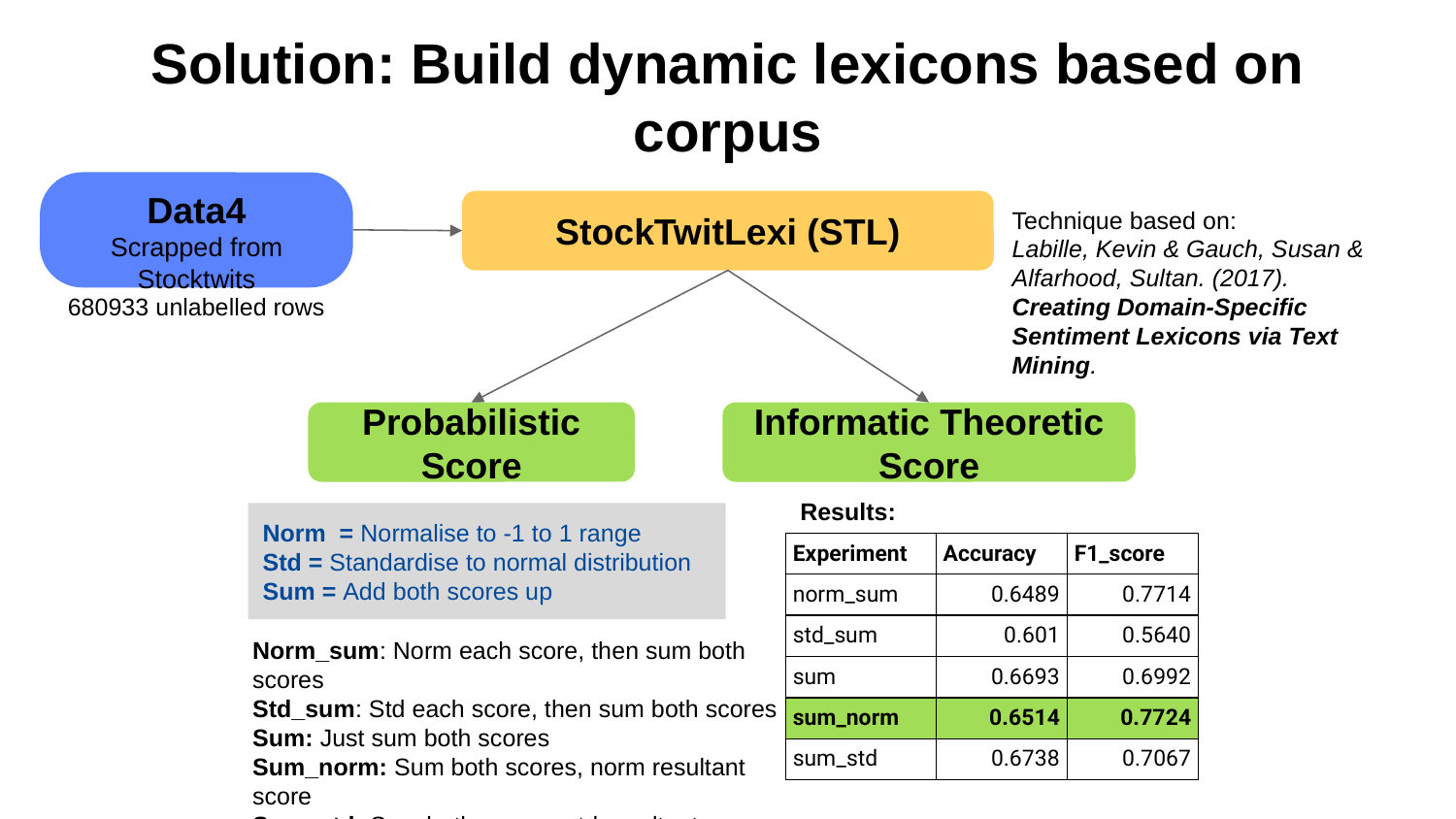

# Solution: Build dynamic lexicons based on corpus

Data4
Scrapped from Stocktwits
680933 unlabelled rows
Technique based on:
Labille, Kevin & Gauch, Susan & Alfarhood, Sultan. (2017).
Creating Domain-Specific Sentiment Lexicons via Text Mining.
StockTwitLexi (STL)
Probabilistic Score
Informatic Theoretic Score
Results:
Norm  = Normalise to -1 to 1 range
Std = Standardise to normal distribution
Sum = Add both scores up
| Experiment | Accuracy | F1\_score |
| --- | --- | --- |
| norm\_sum | 0.6489 | 0.7714 |
| std\_sum | 0.601 | 0.5640 |
| sum | 0.6693 | 0.6992 |
| sum\_norm | 0.6514 | 0.7724 |
| sum\_std | 0.6738 | 0.7067 |
Norm_sum: Norm each score, then sum both scores
Std_sum: Std each score, then sum both scores
Sum: Just sum both scores
Sum_norm: Sum both scores, norm resultant score
Sum_std: Sum both scores, std resultant score